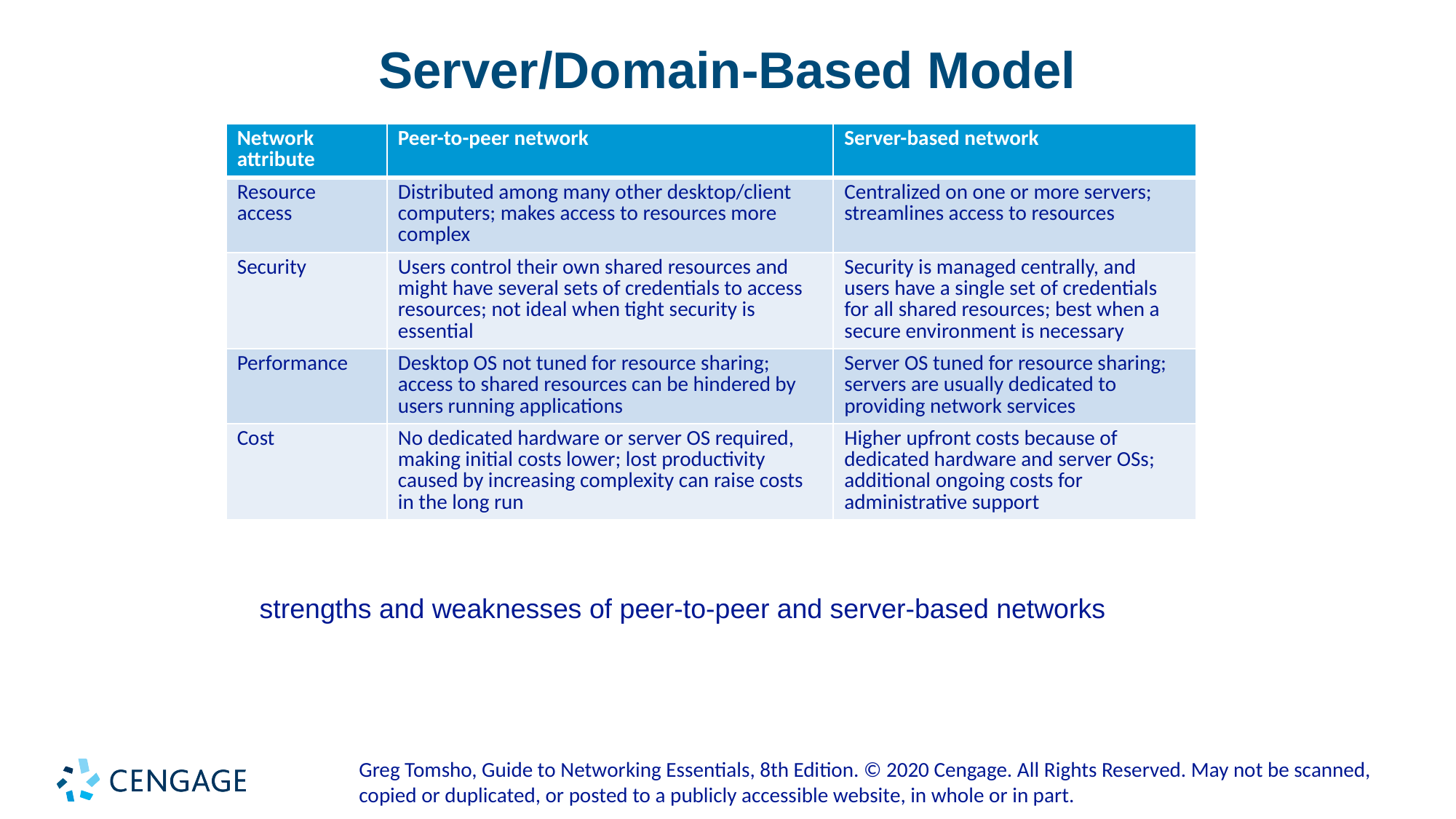

# Server/Domain-Based Model
| Network attribute | Peer-to-peer network | Server-based network |
| --- | --- | --- |
| Resource access | Distributed among many other desktop/client computers; makes access to resources more complex | Centralized on one or more servers; streamlines access to resources |
| Security | Users control their own shared resources and might have several sets of credentials to access resources; not ideal when tight security is essential | Security is managed centrally, and users have a single set of credentials for all shared resources; best when a secure environment is necessary |
| Performance | Desktop OS not tuned for resource sharing; access to shared resources can be hindered by users running applications | Server OS tuned for resource sharing; servers are usually dedicated to providing network services |
| Cost | No dedicated hardware or server OS required, making initial costs lower; lost productivity caused by increasing complexity can raise costs in the long run | Higher upfront costs because of dedicated hardware and server OSs; additional ongoing costs for administrative support |
strengths and weaknesses of peer-to-peer and server-based networks